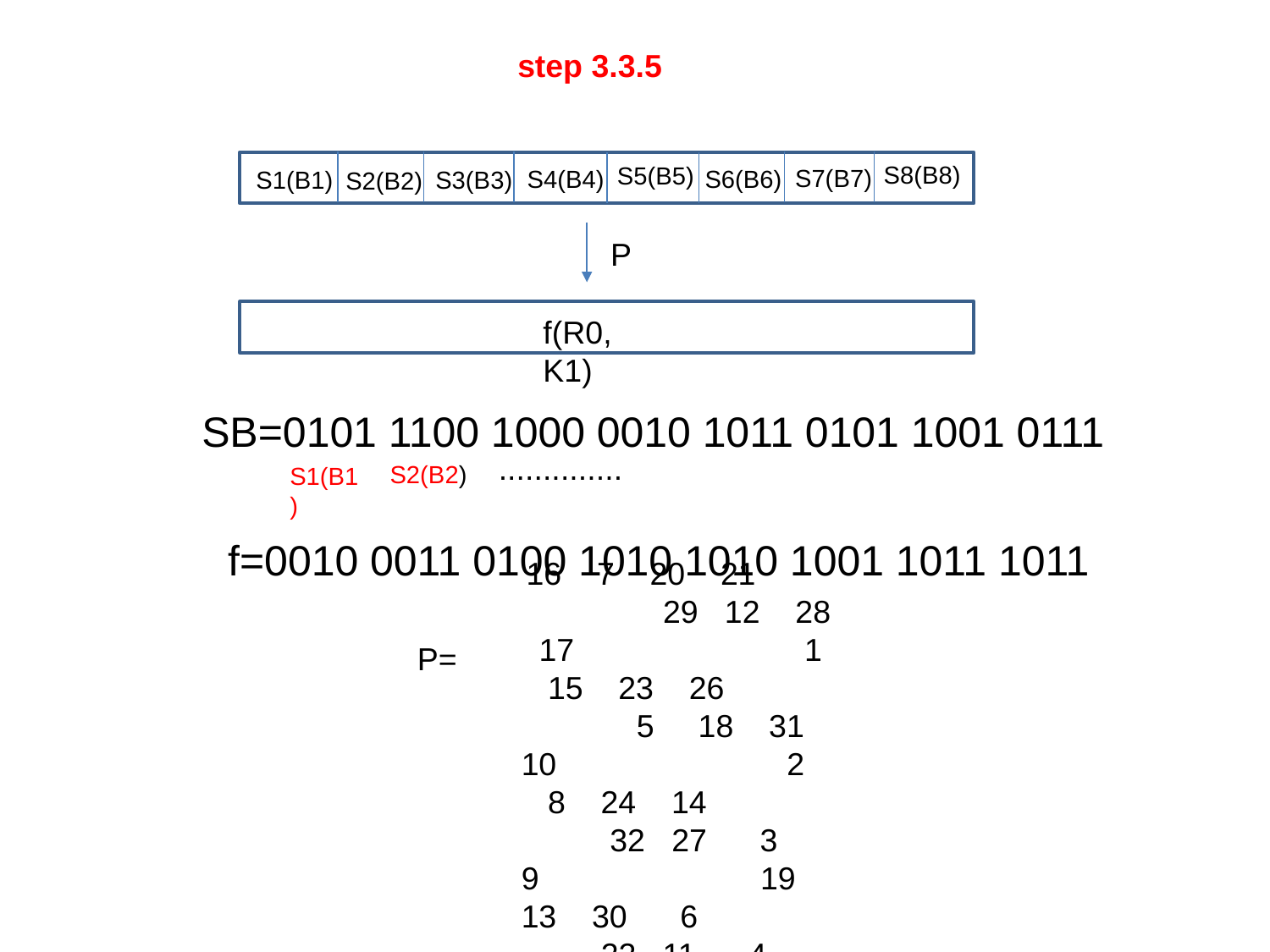

step 3.3.5

S8(B8)
S5(B5)
S7(B7)
S4(B4)
S6(B6)
S1(B1)
S3(B3)
S2(B2)
P

f(R0, K1)
SB=0101 1100 1000 0010 1011 0101 1001 0111
..............
S2(B2)
S1(B1)
f=0010 0011 0100 1010 1010 1001 1011 1011
 16    7    20    21                         29   12    28   17                          1     15    23    26                          5     18    31    10                          2       8    24    14                         32   27      3      9                         19   13    30      6                         22   11      4    25
P=